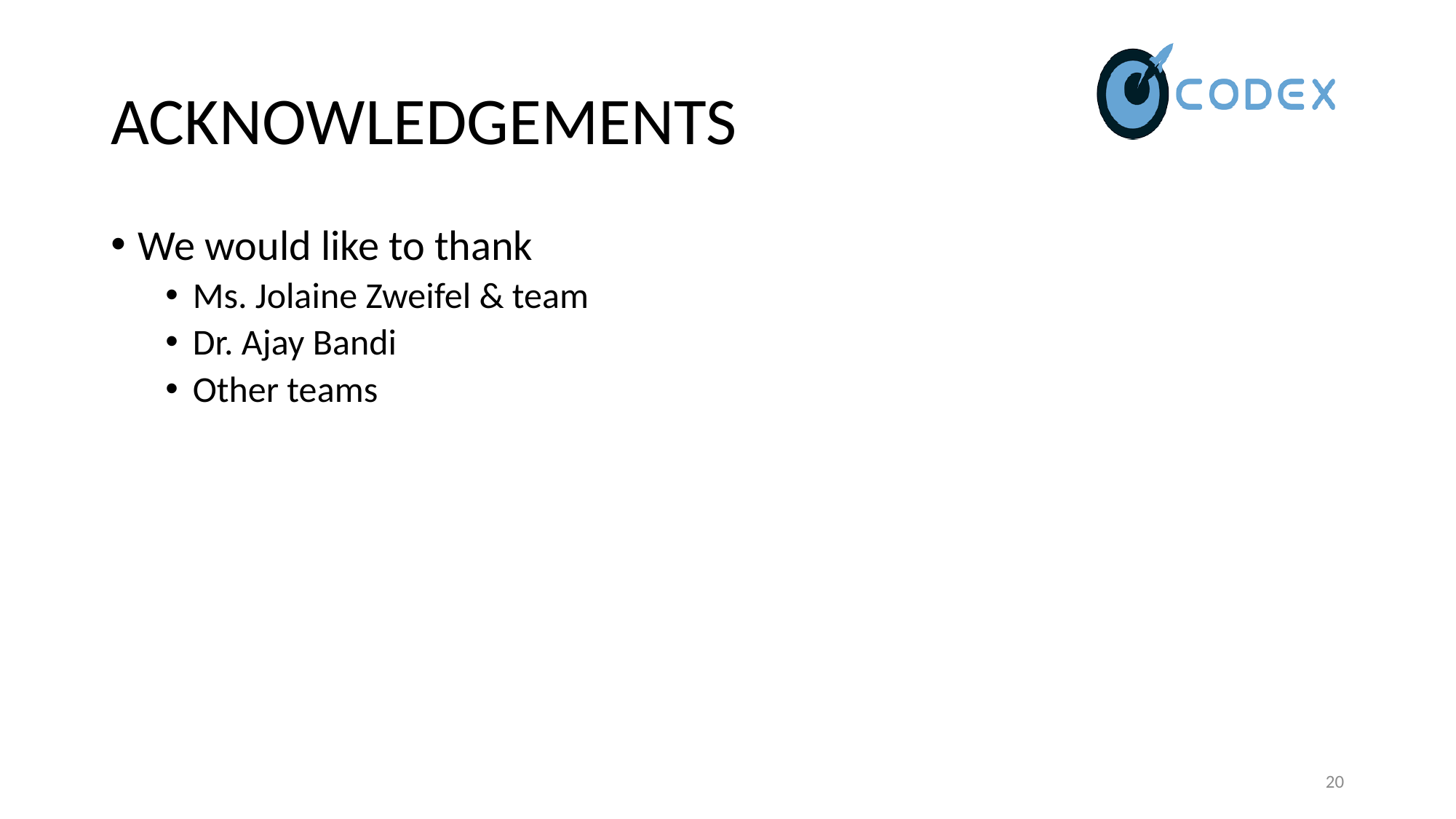

# ACKNOWLEDGEMENTS
We would like to thank
Ms. Jolaine Zweifel & team
Dr. Ajay Bandi
Other teams
20